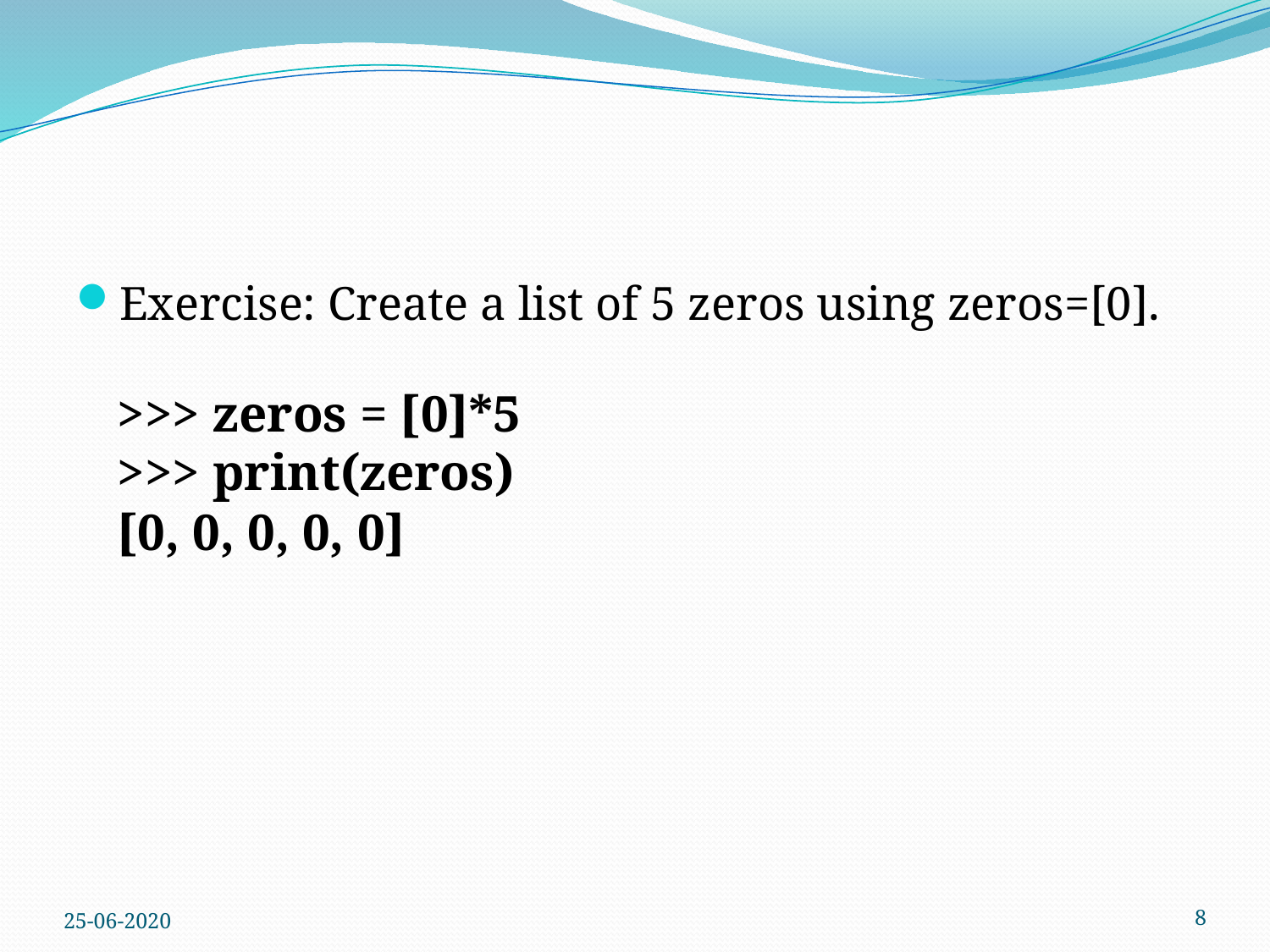

#
Exercise: Create a list of 5 zeros using zeros=[0].

>>> zeros = [0]*5
>>> print(zeros)
[0, 0, 0, 0, 0]
25-06-2020
8